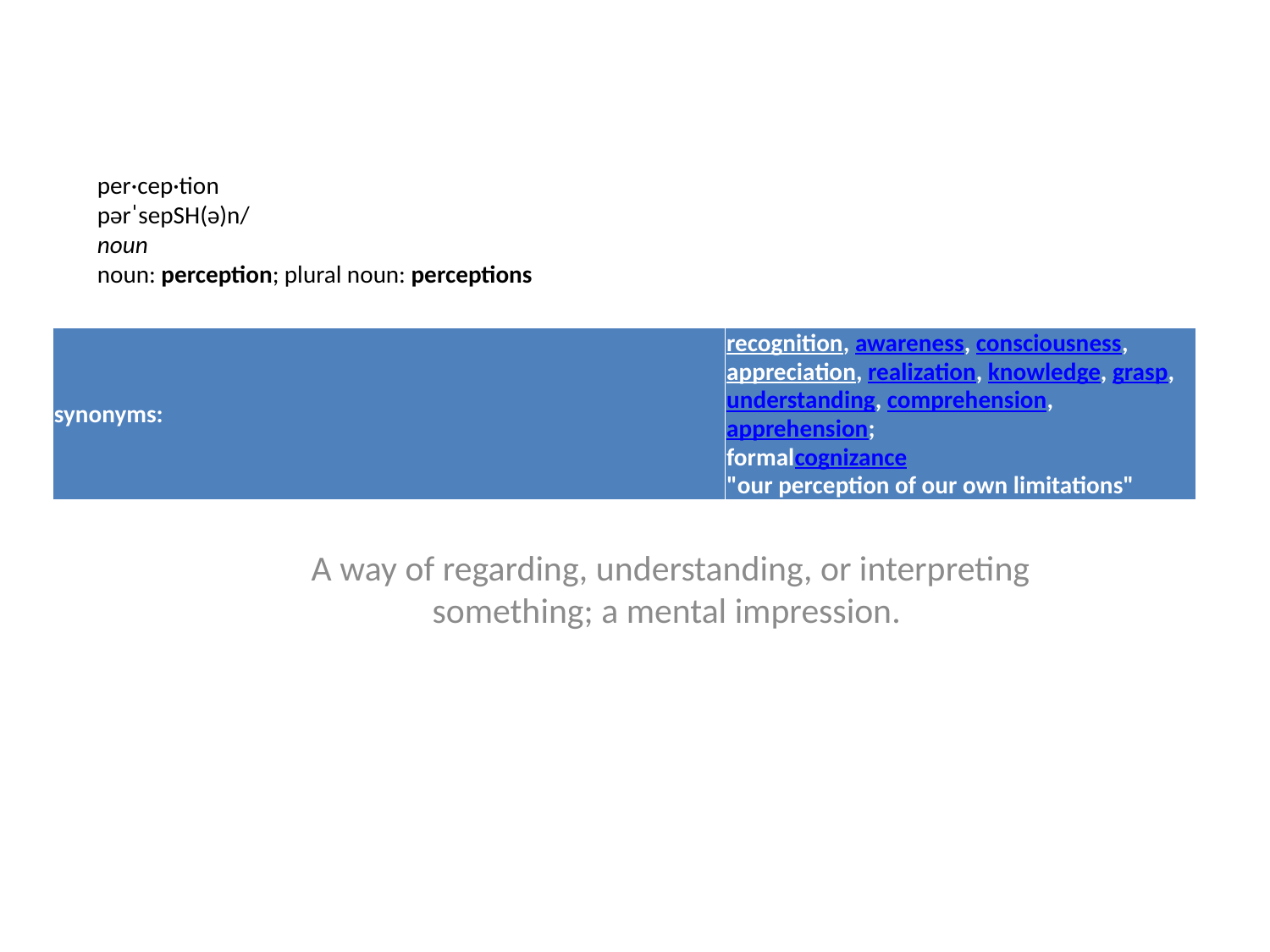

# per·cep·tion
pərˈsepSH(ə)n/
noun
noun: perception; plural noun: perceptions
| synonyms: | recognition, awareness, consciousness, appreciation, realization, knowledge, grasp, understanding, comprehension, apprehension; formalcognizance "our perception of our own limitations" |
| --- | --- |
 A way of regarding, understanding, or interpreting something; a mental impression.